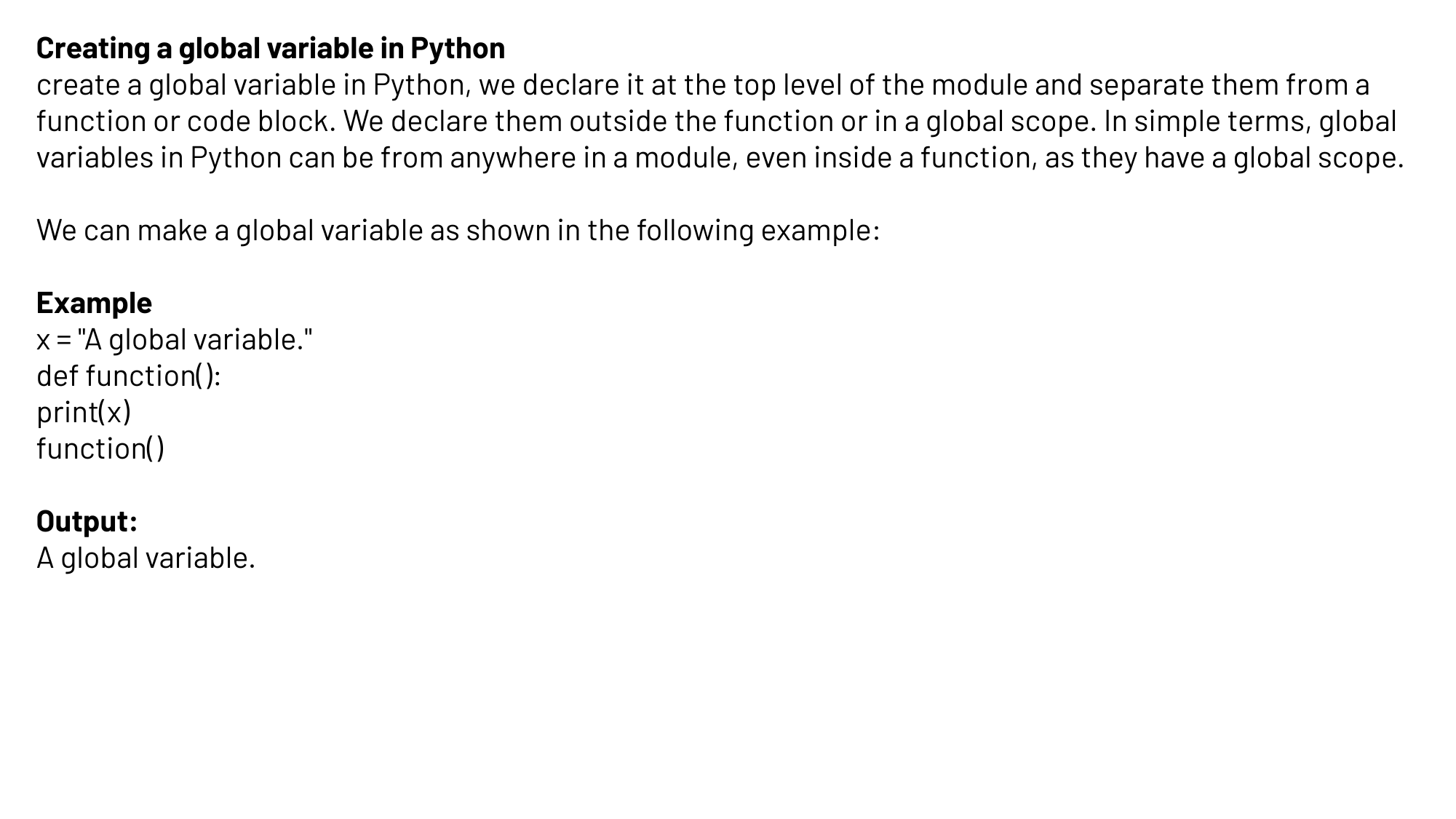

Creating a global variable in Python
create a global variable in Python, we declare it at the top level of the module and separate them from a function or code block. We declare them outside the function or in a global scope. In simple terms, global variables in Python can be from anywhere in a module, even inside a function, as they have a global scope.

We can make a global variable as shown in the following example:

Example
x = "A global variable."
def function():
print(x)
function()

Output:
A global variable.